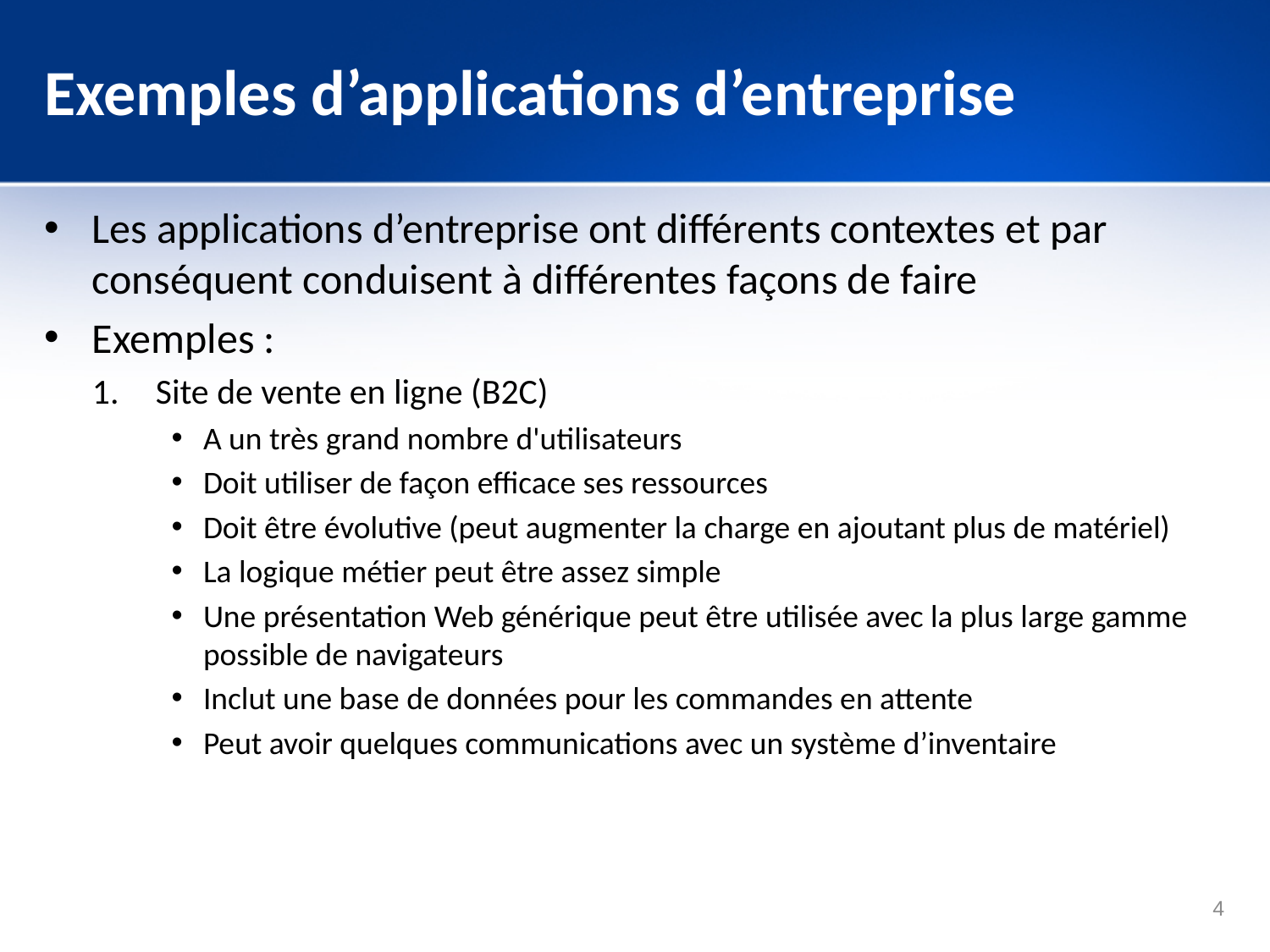

# Exemples d’applications d’entreprise
Les applications d’entreprise ont différents contextes et par conséquent conduisent à différentes façons de faire
Exemples :
Site de vente en ligne (B2C)
A un très grand nombre d'utilisateurs
Doit utiliser de façon efficace ses ressources
Doit être évolutive (peut augmenter la charge en ajoutant plus de matériel)
La logique métier peut être assez simple
Une présentation Web générique peut être utilisée avec la plus large gamme possible de navigateurs
Inclut une base de données pour les commandes en attente
Peut avoir quelques communications avec un système d’inventaire
4